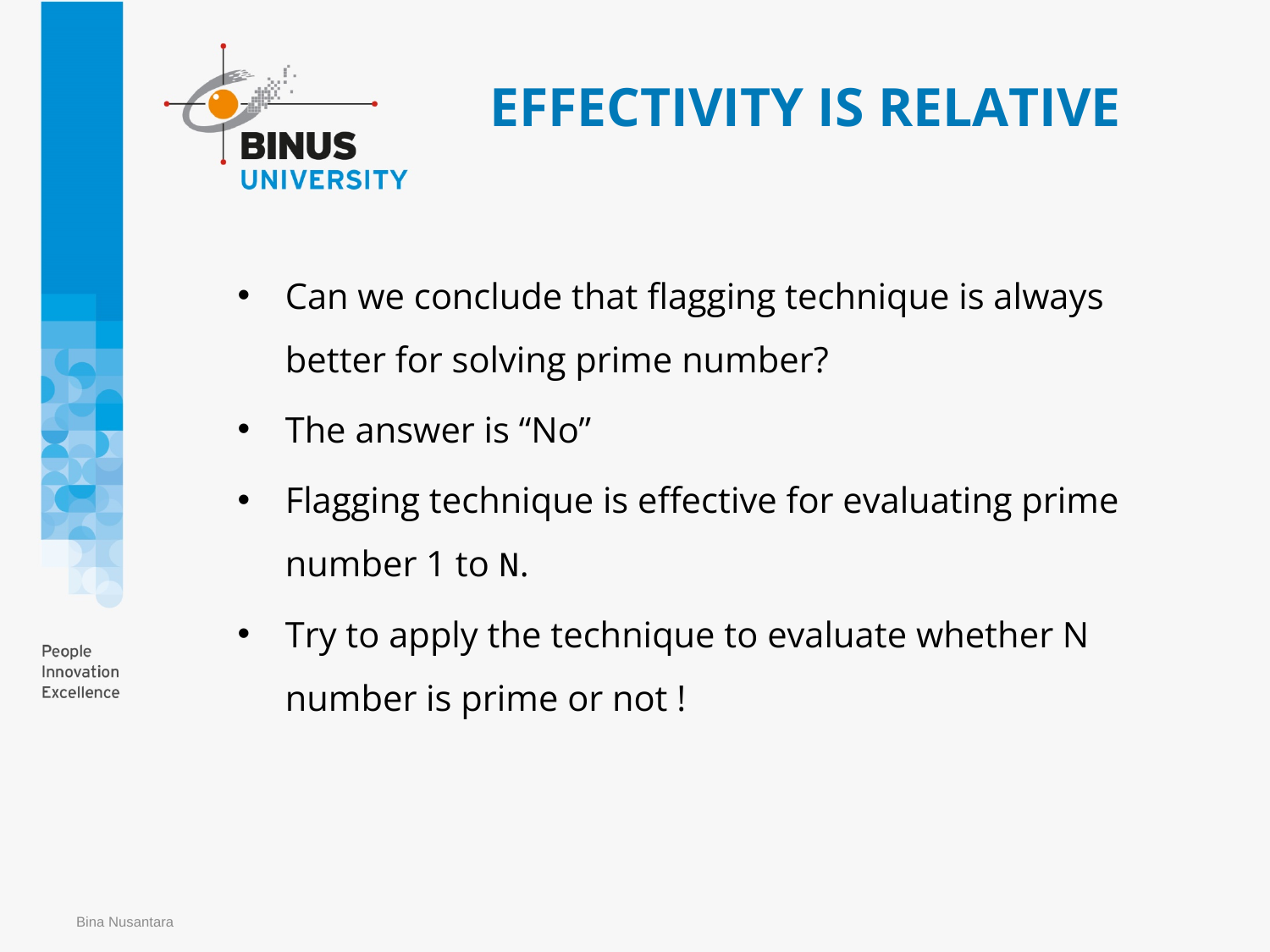

# EFFECTIVITY IS RELATIVE
Can we conclude that flagging technique is always better for solving prime number?
The answer is “No”
Flagging technique is effective for evaluating prime number 1 to N.
Try to apply the technique to evaluate whether N number is prime or not !
Bina Nusantara